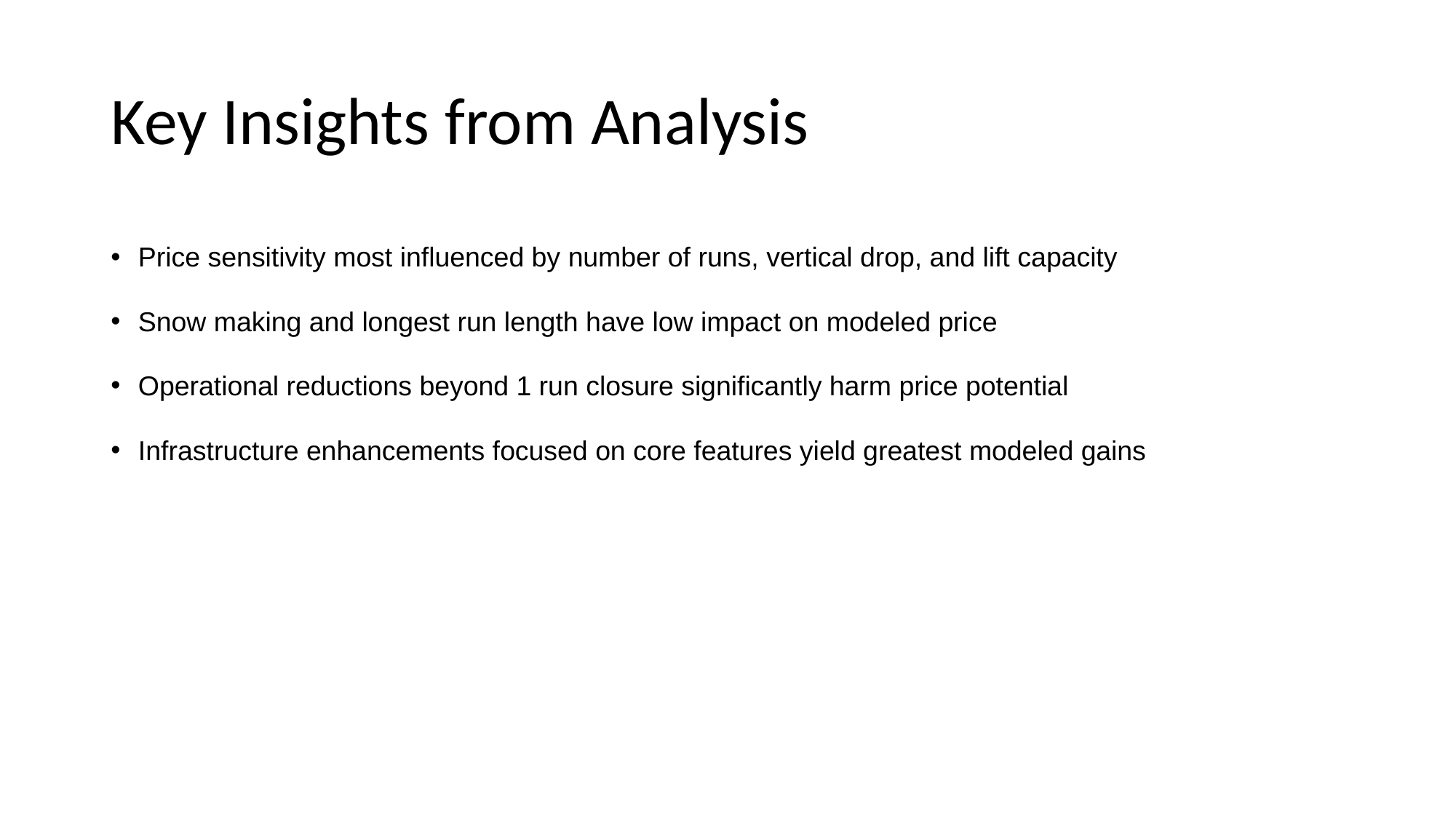

# Key Insights from Analysis
Price sensitivity most influenced by number of runs, vertical drop, and lift capacity
Snow making and longest run length have low impact on modeled price
Operational reductions beyond 1 run closure significantly harm price potential
Infrastructure enhancements focused on core features yield greatest modeled gains